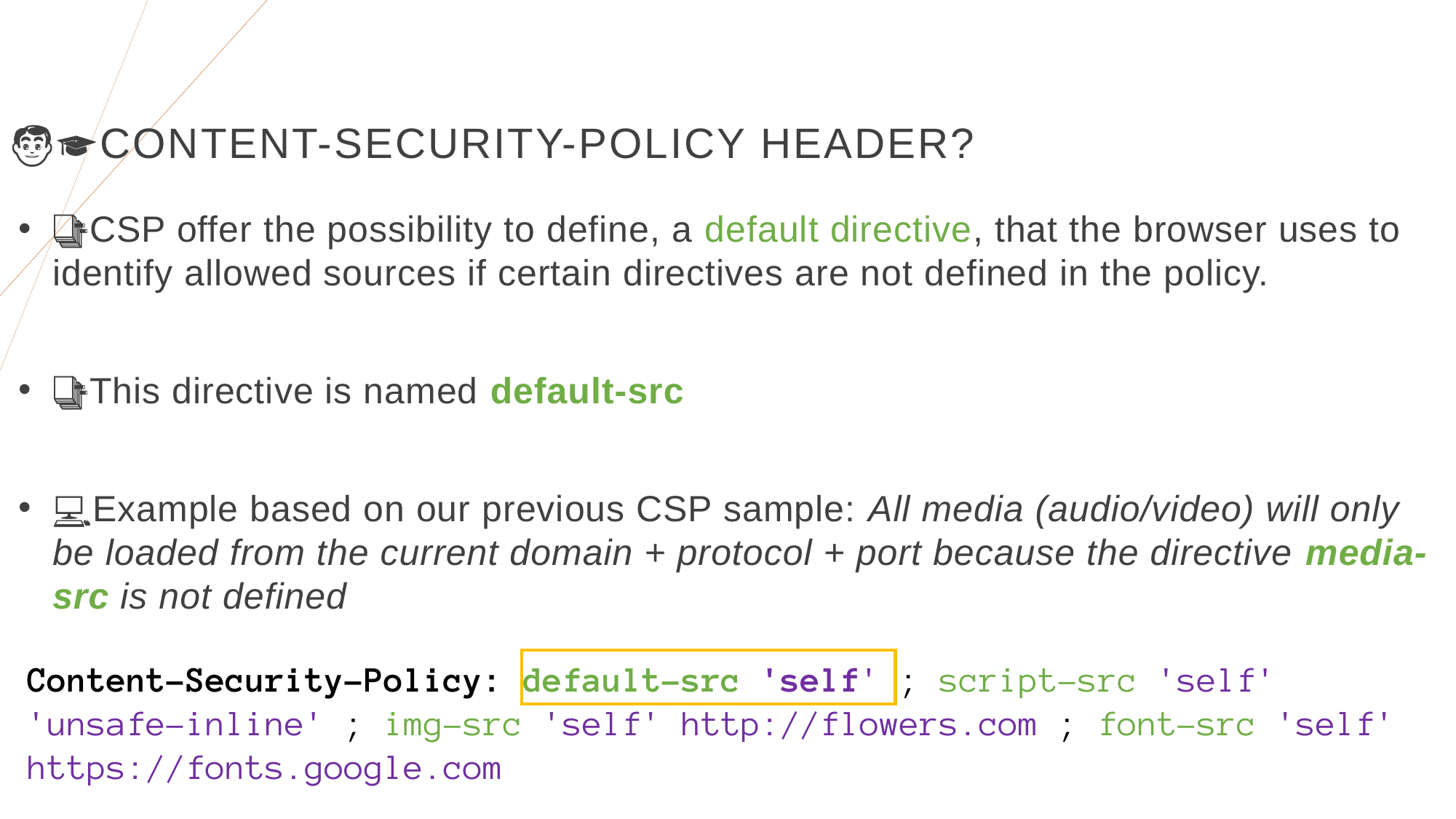

# 👨‍🎓Content-Security-Policy header?
📑CSP offer the possibility to define, a default directive, that the browser uses to identify allowed sources if certain directives are not defined in the policy.

📑This directive is named default-src

💻Example based on our previous CSP sample: All media (audio/video) will only be loaded from the current domain + protocol + port because the directive media-src is not defined
Content-Security-Policy: default-src 'self' ; script-src 'self' 'unsafe-inline' ; img-src 'self' http://flowers.com ; font-src 'self' https://fonts.google.com